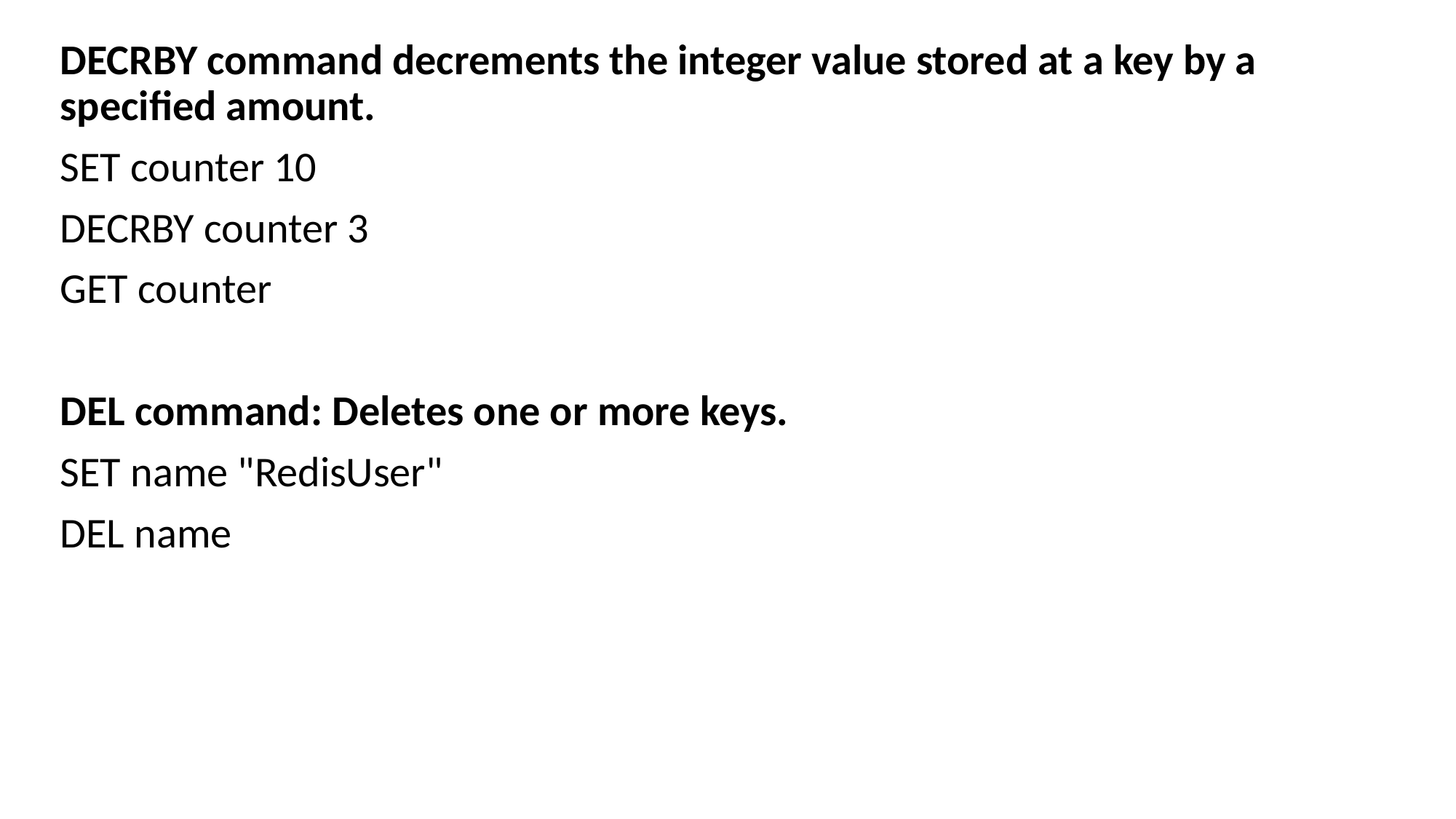

DECRBY command decrements the integer value stored at a key by a specified amount.
SET counter 10
DECRBY counter 3
GET counter

DEL command: Deletes one or more keys.
SET name "RedisUser"
DEL name